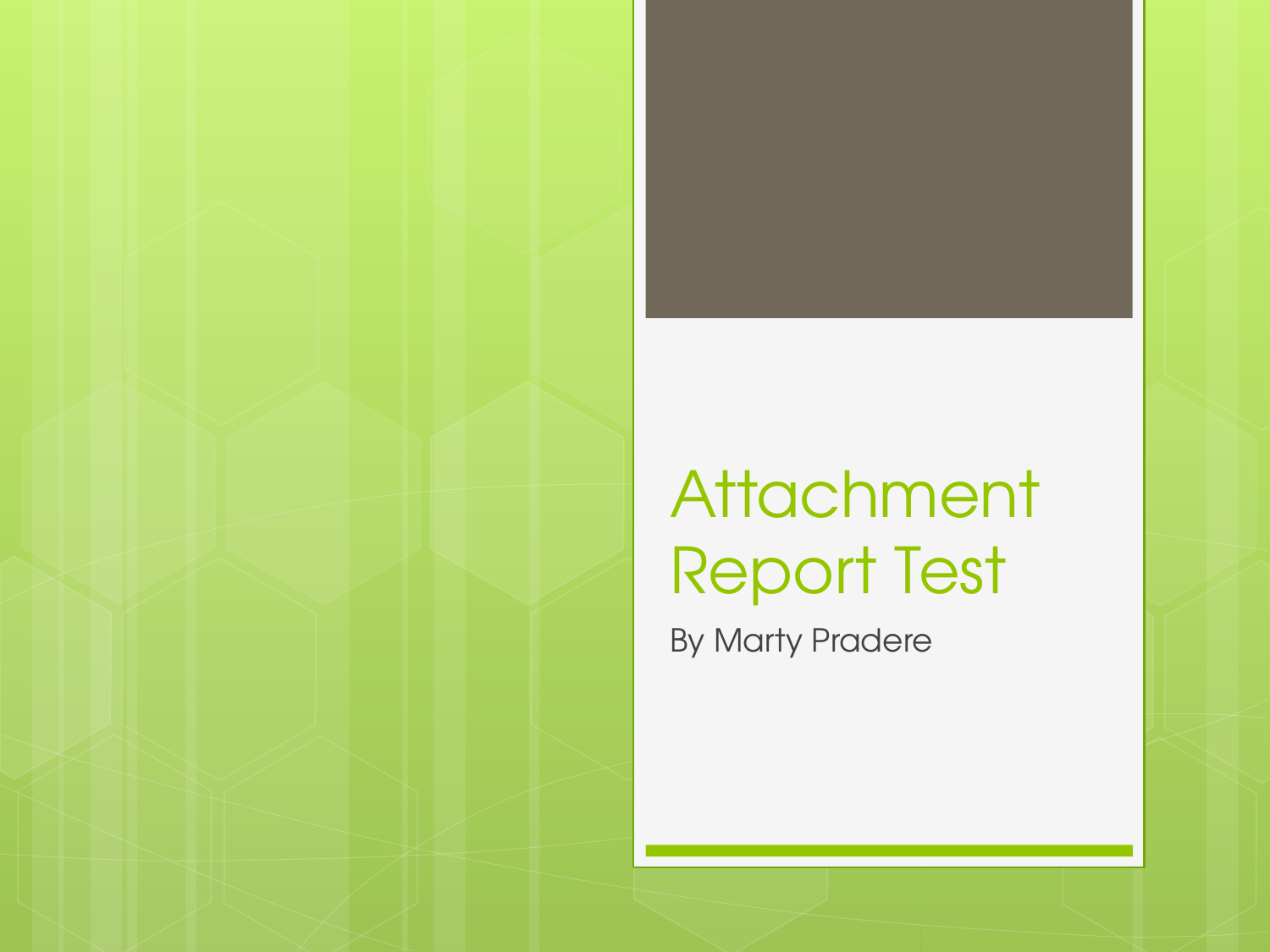

# Attachment Report Test
By Marty Pradere